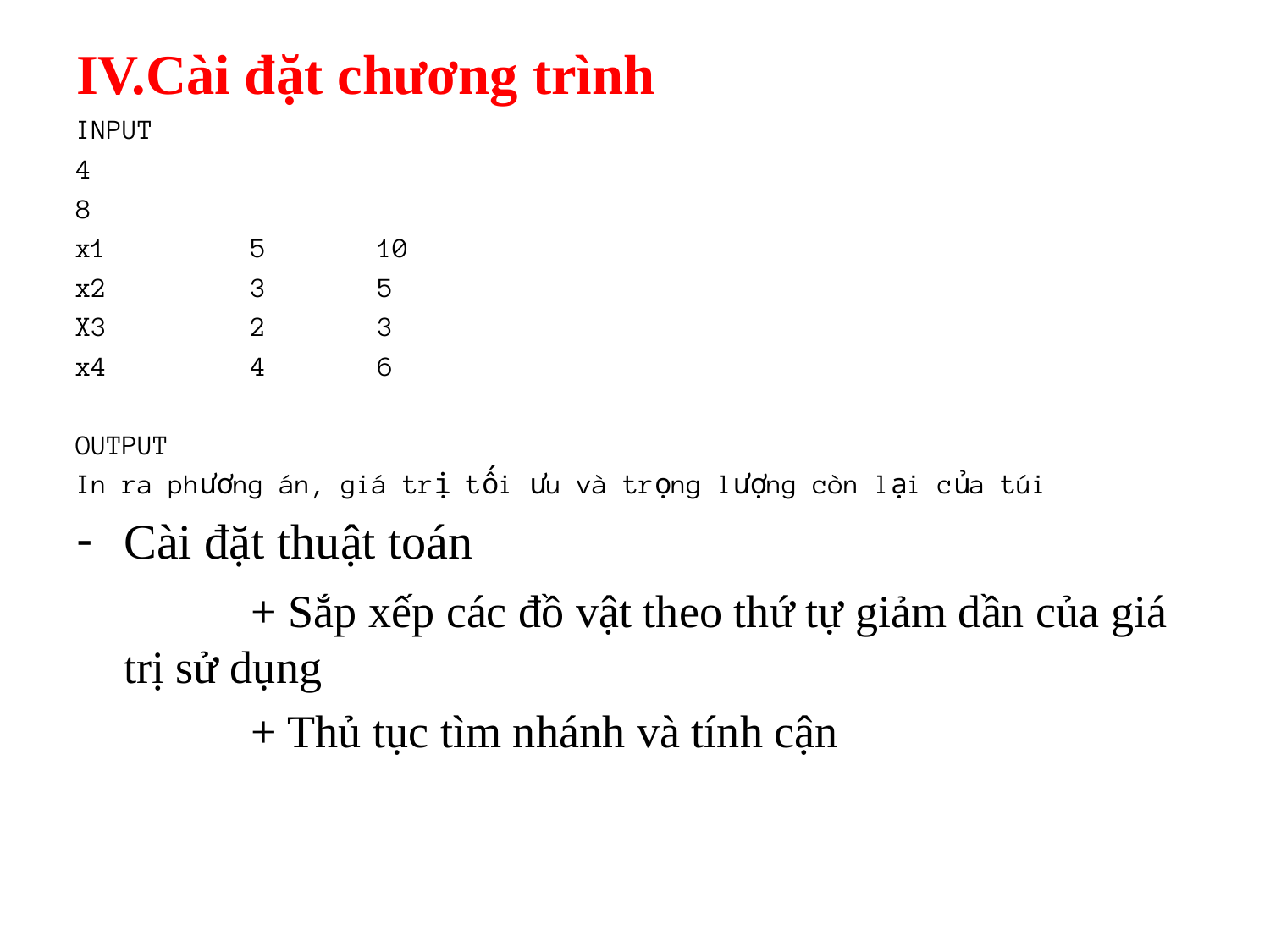

IV.Cài đặt chương trình
INPUT
4
8
x1		5 	10
x2		3 	5
X3	 	2 	3
x4 		4 	6

OUTPUT
In ra phương án, giá trị tối ưu và trọng lượng còn lại của túi
Cài đặt thuật toán
		+ Sắp xếp các đồ vật theo thứ tự giảm dần của giá trị sử dụng
		+ Thủ tục tìm nhánh và tính cận